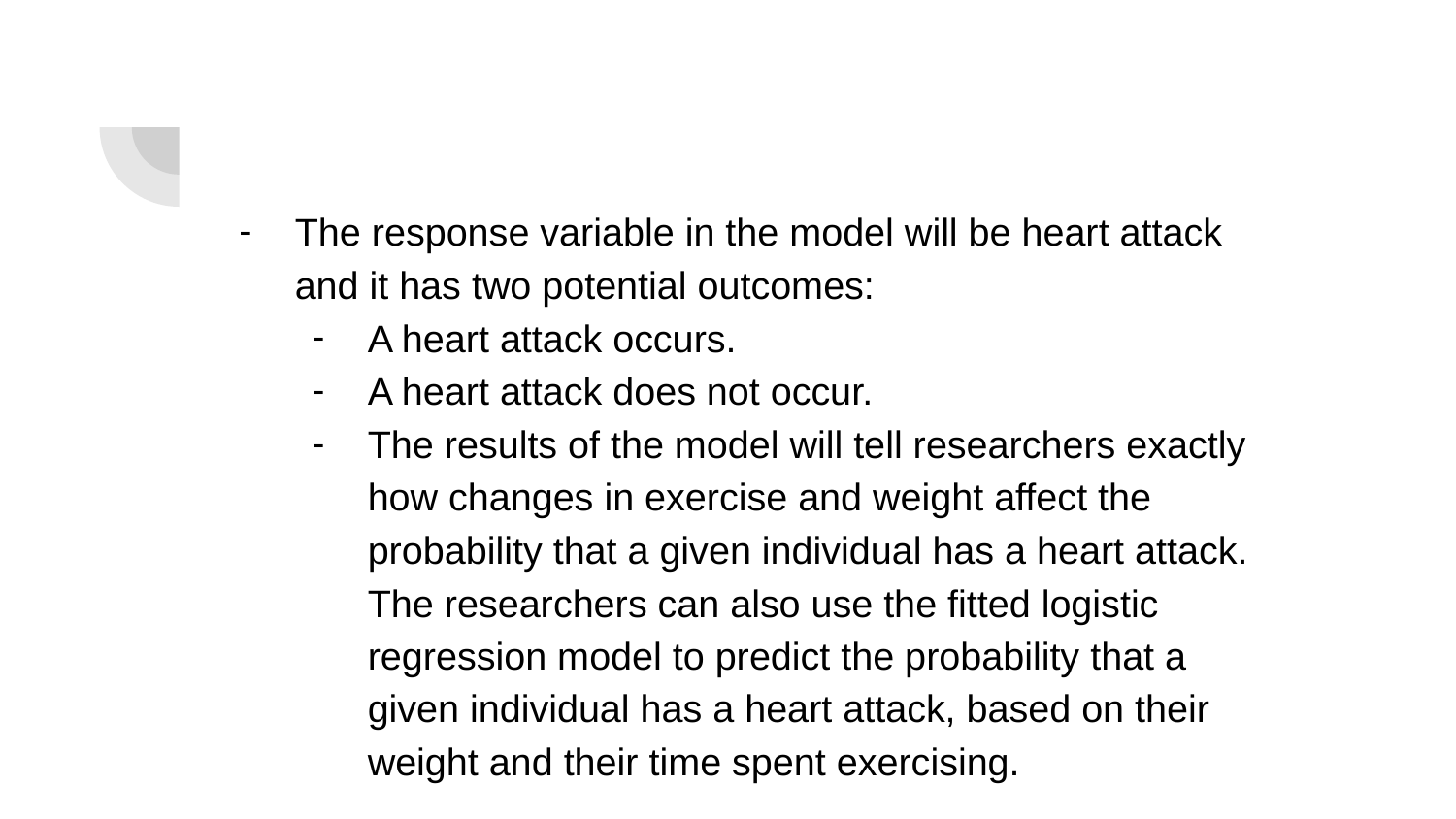

The response variable in the model will be heart attack and it has two potential outcomes:
A heart attack occurs.
A heart attack does not occur.
The results of the model will tell researchers exactly how changes in exercise and weight affect the probability that a given individual has a heart attack. The researchers can also use the fitted logistic regression model to predict the probability that a given individual has a heart attack, based on their weight and their time spent exercising.